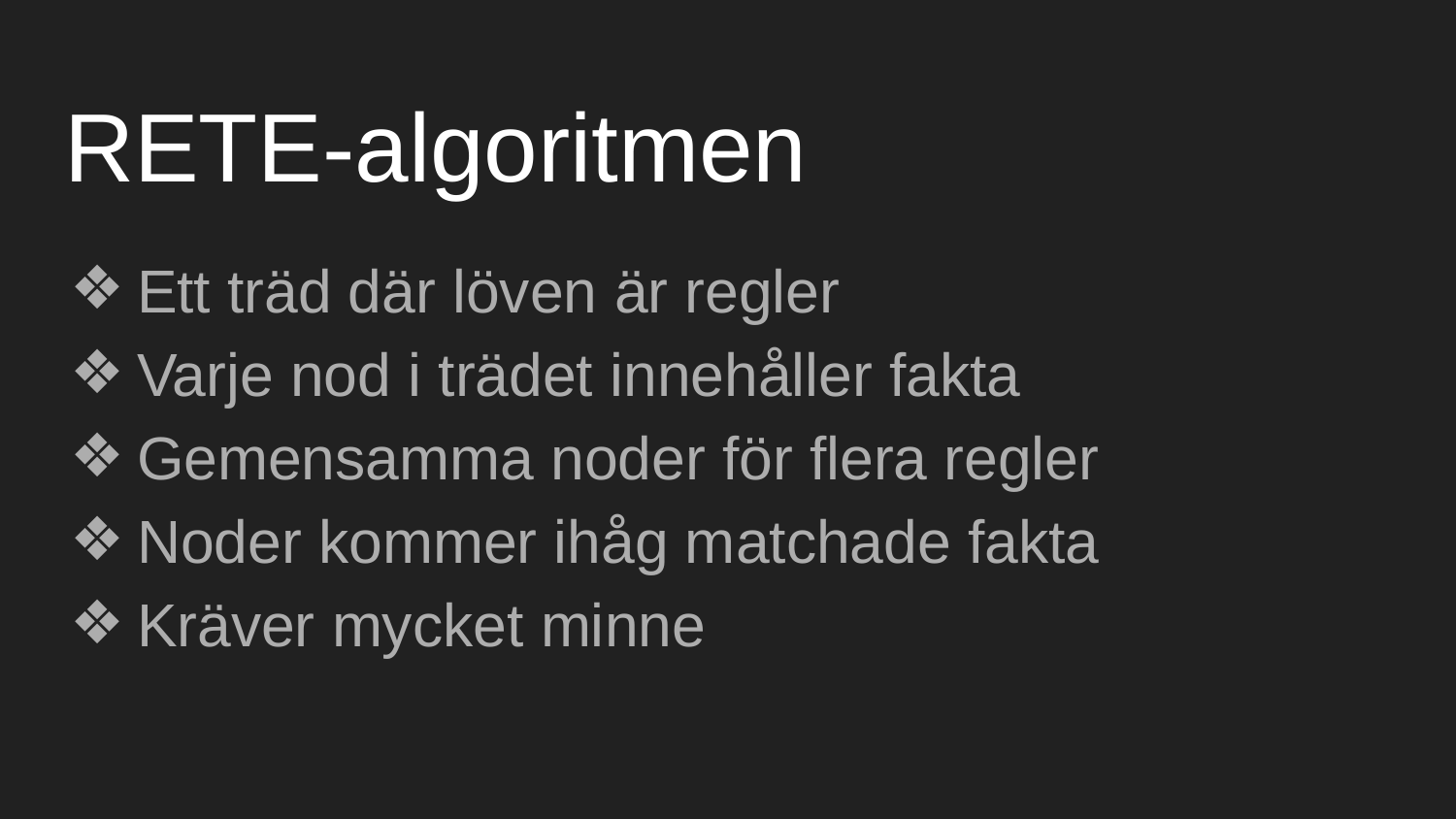

# RETE-algoritmen
Ett träd där löven är regler
Varje nod i trädet innehåller fakta
Gemensamma noder för flera regler
Noder kommer ihåg matchade fakta
Kräver mycket minne